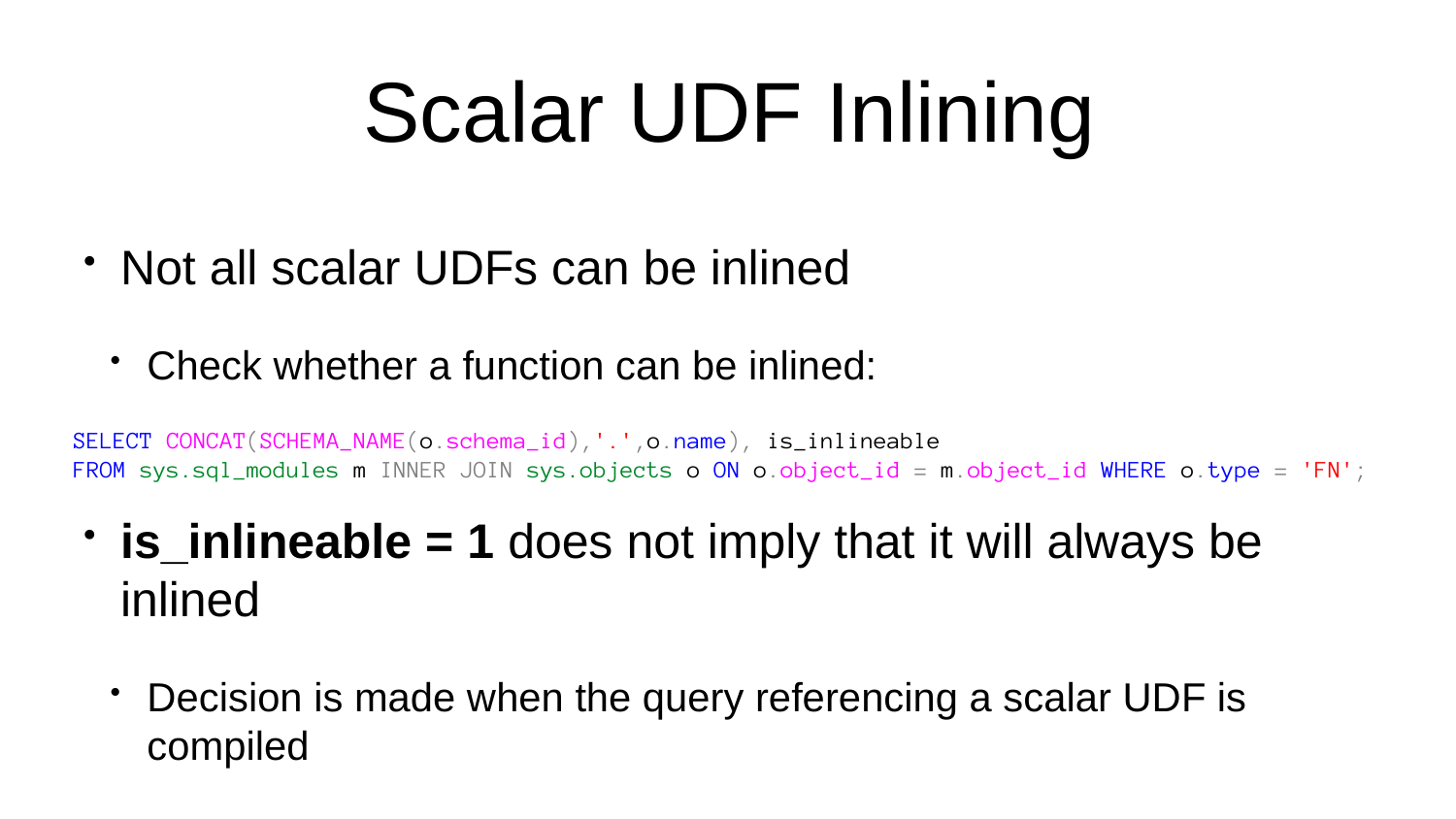

# Scalar UDF Inlining
Not all scalar UDFs can be inlined
Check whether a function can be inlined:

is_inlineable = 1 does not imply that it will always be inlined
Decision is made when the query referencing a scalar UDF is compiled
SELECT CONCAT(SCHEMA_NAME(o.schema_id),'.',o.name), is_inlineable
FROM sys.sql_modules m INNER JOIN sys.objects o ON o.object_id = m.object_id WHERE o.type = 'FN';